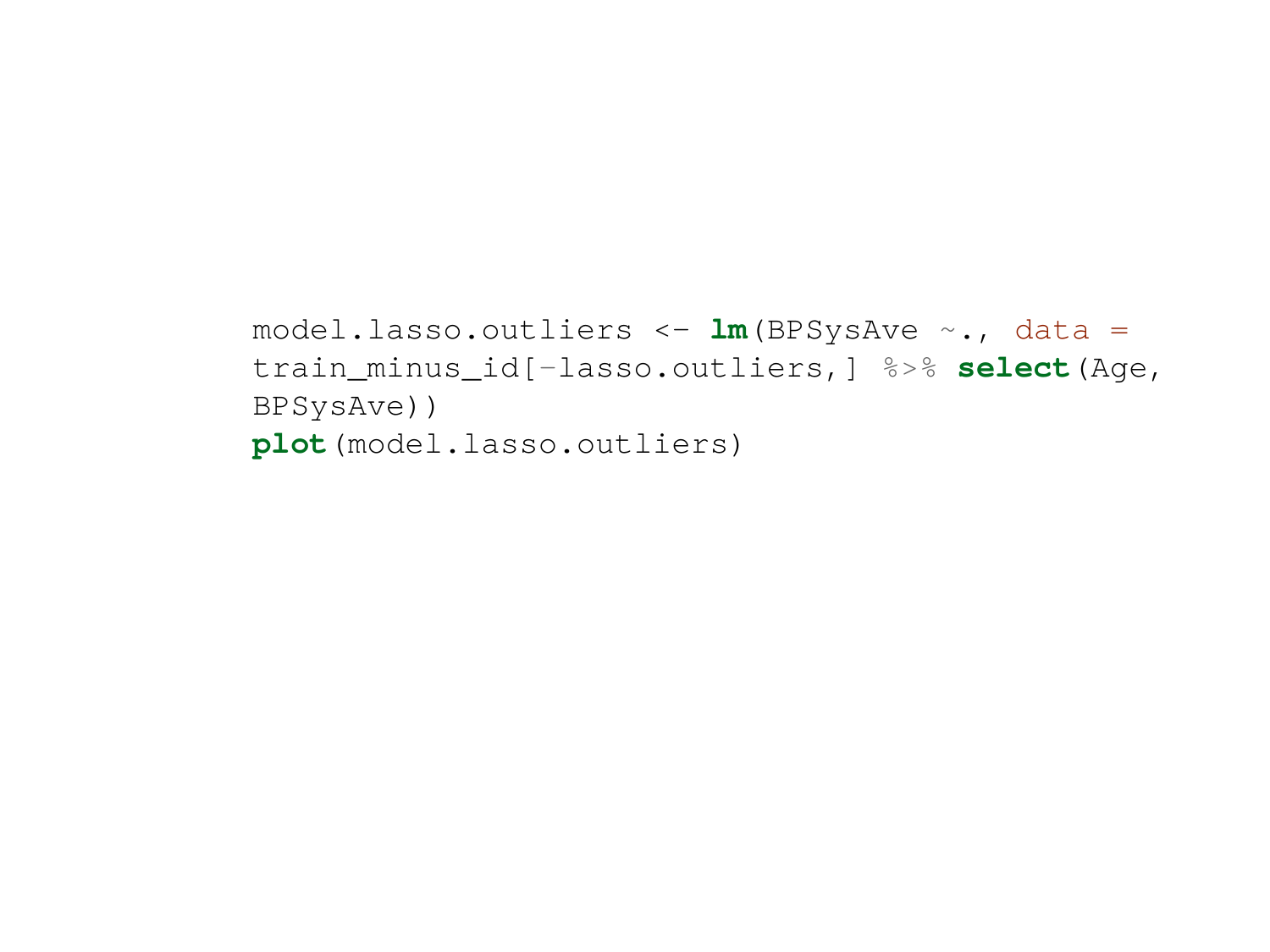

model.lasso.outliers <- lm(BPSysAve ~., data = train_minus_id[-lasso.outliers,] %>% select(Age, BPSysAve))
plot(model.lasso.outliers)